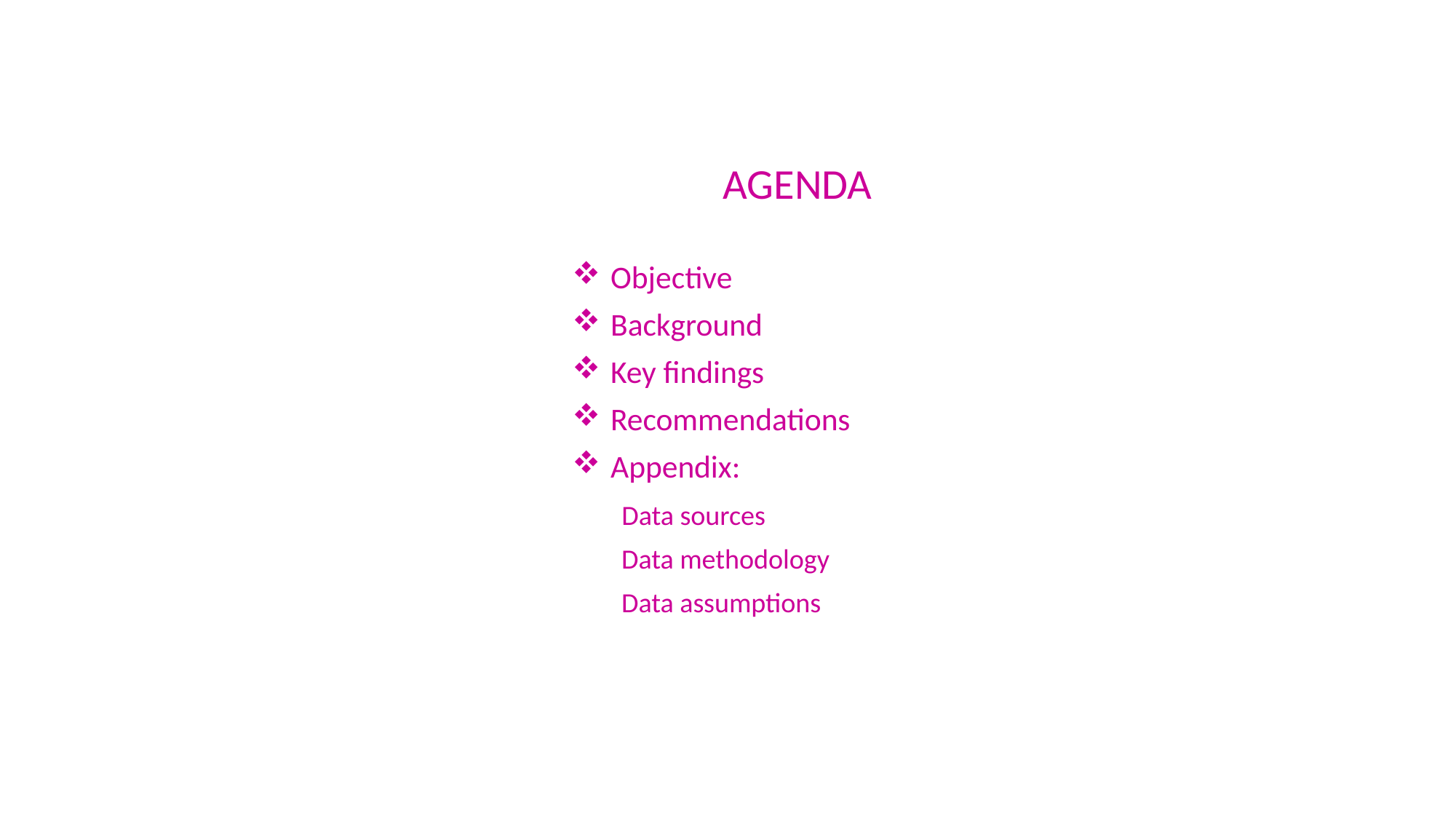

# AGENDA
Objective
Background
Key findings
Recommendations
Appendix:
       Data sources
        Data methodology
        Data assumptions